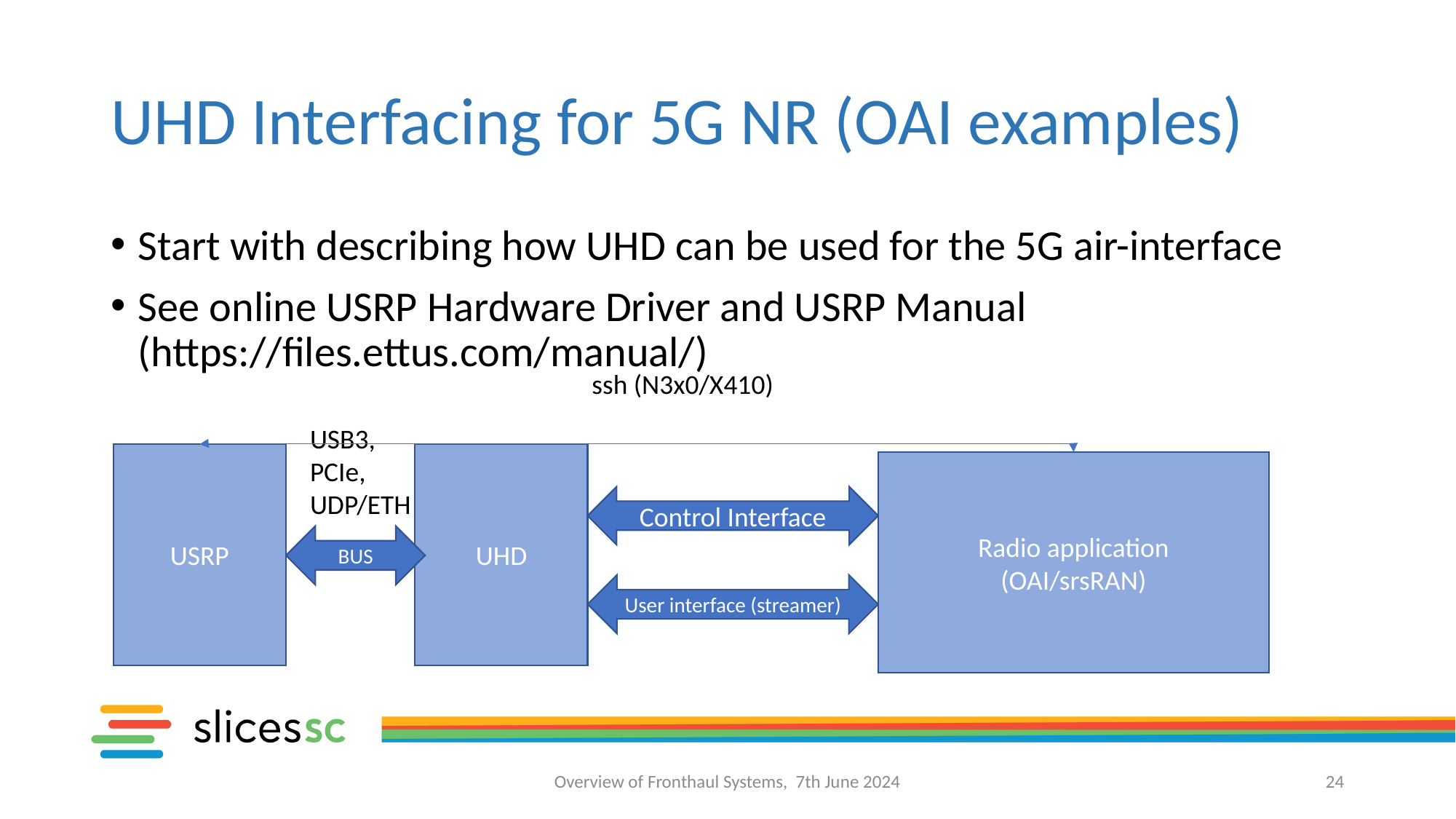

# UHD Interfacing for 5G NR (OAI examples)
Start with describing how UHD can be used for the 5G air-interface
See online USRP Hardware Driver and USRP Manual (https://files.ettus.com/manual/)
ssh (N3x0/X410)
USB3,
PCIe,
UDP/ETH
USRP
UHD
Radio application
(OAI/srsRAN)
Control Interface
BUS
User interface (streamer)
Overview of Fronthaul Systems,  7th June 2024
24